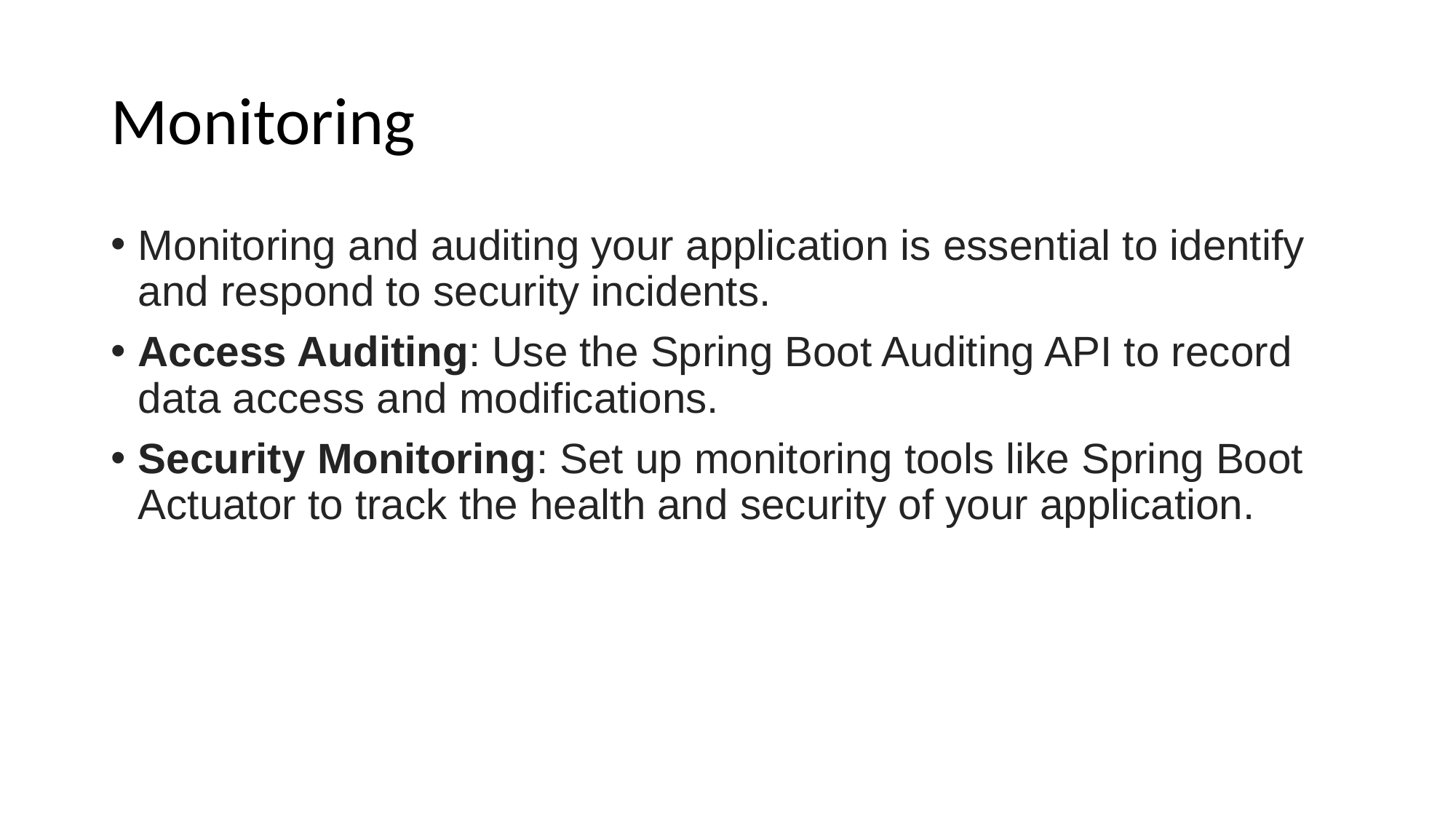

# Monitoring
Monitoring and auditing your application is essential to identify and respond to security incidents.
Access Auditing: Use the Spring Boot Auditing API to record data access and modifications.
Security Monitoring: Set up monitoring tools like Spring Boot Actuator to track the health and security of your application.